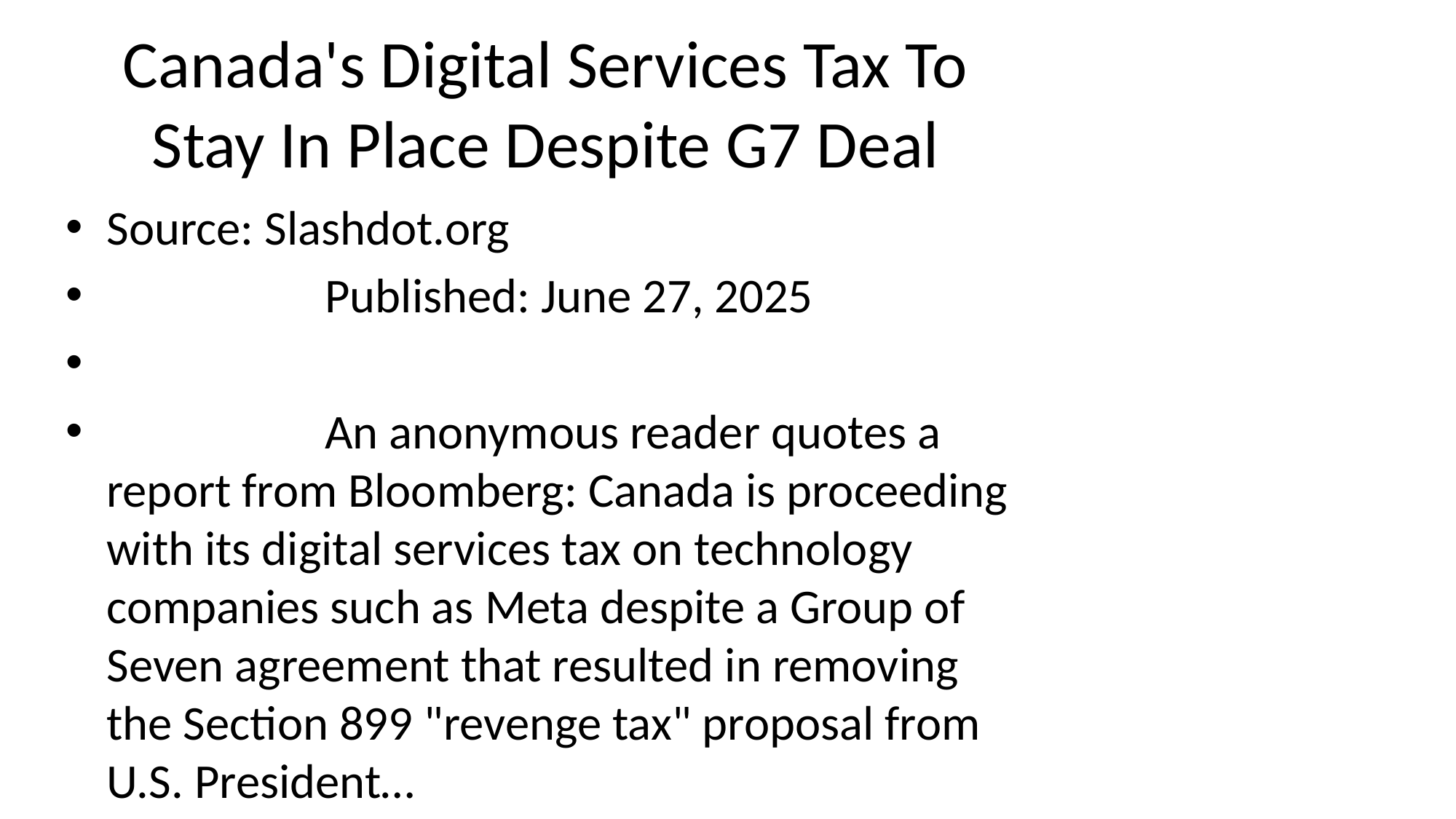

# Canada's Digital Services Tax To Stay In Place Despite G7 Deal
Source: Slashdot.org
                    Published: June 27, 2025

                    An anonymous reader quotes a report from Bloomberg: Canada is proceeding with its digital services tax on technology companies such as Meta despite a Group of Seven agreement that resulted in removing the Section 899 "revenge tax" proposal from U.S. President…

                    Canada is proceeding with its digital services tax on technology companies such as Meta despite a Group of Seven agreement that resulted in removing the Section 899 "revenge tax" proposal from U.S. P… [+1870 chars]